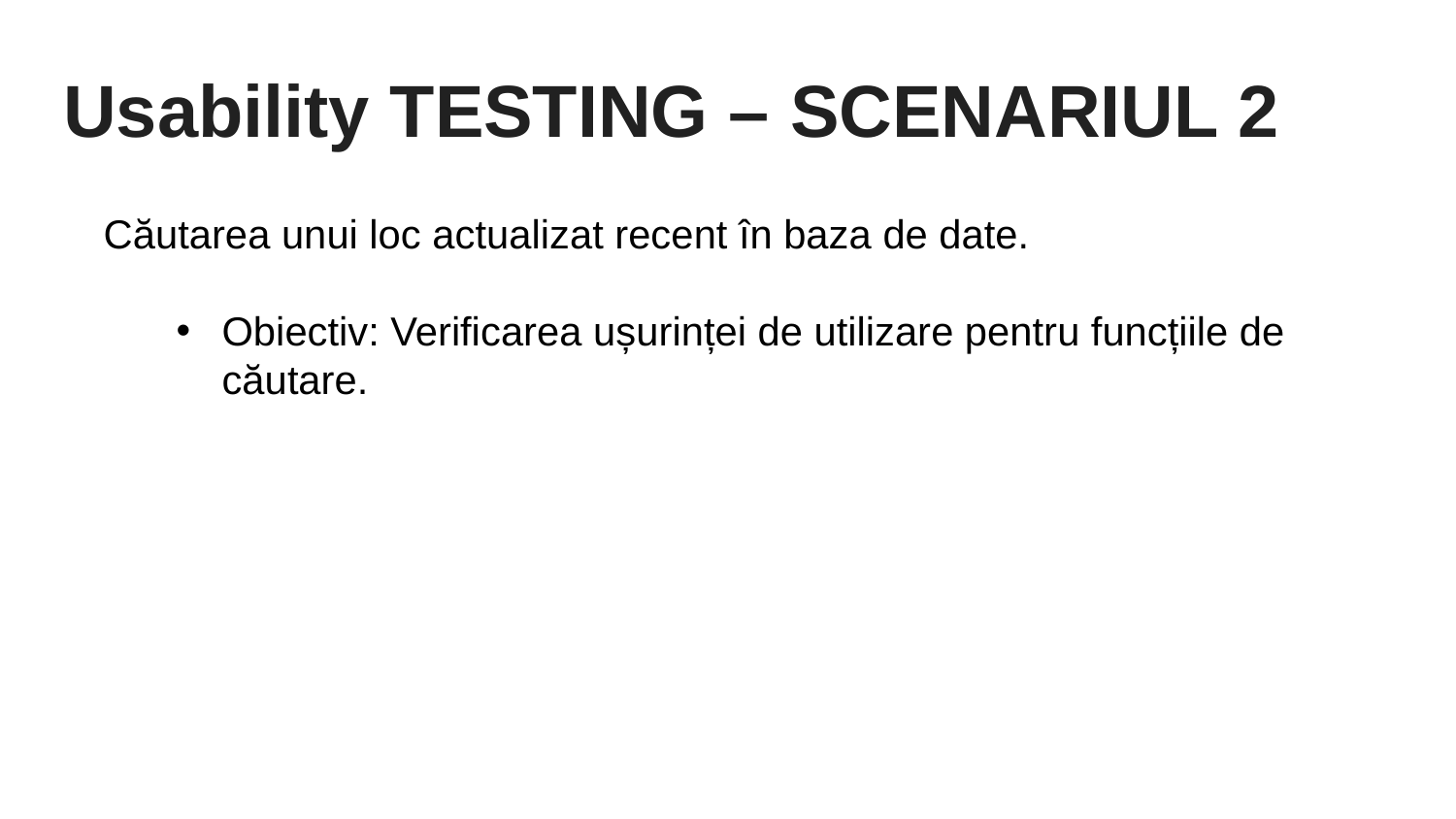

# Usability TESTING – SCENARIUL 2
Căutarea unui loc actualizat recent în baza de date.
Obiectiv: Verificarea ușurinței de utilizare pentru funcțiile de căutare.